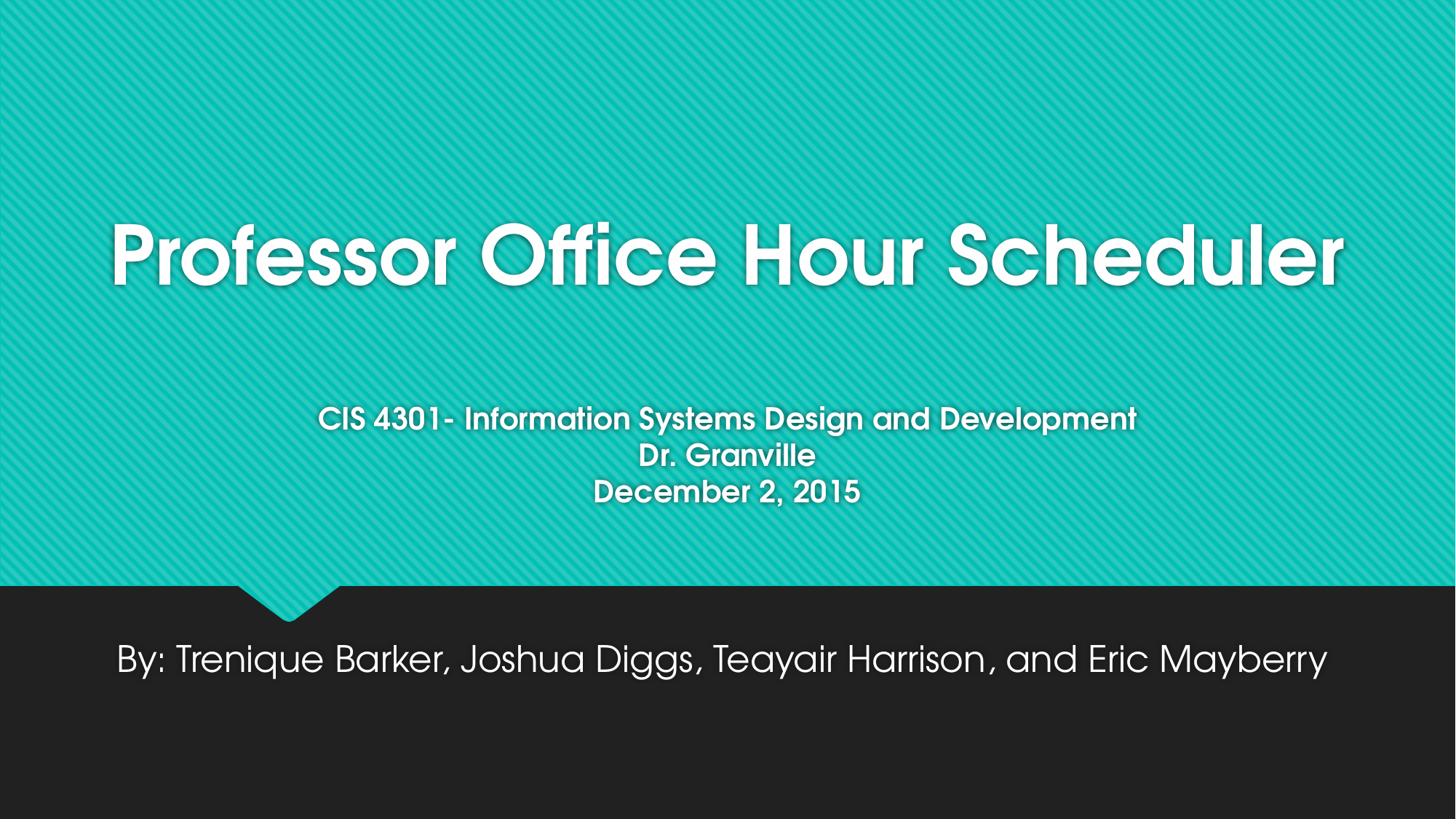

# Professor Office Hour Scheduler CIS 4301- Information Systems Design and Development Dr. Granville December 2, 2015
By: Trenique Barker, Joshua Diggs, Teayair Harrison, and Eric Mayberry